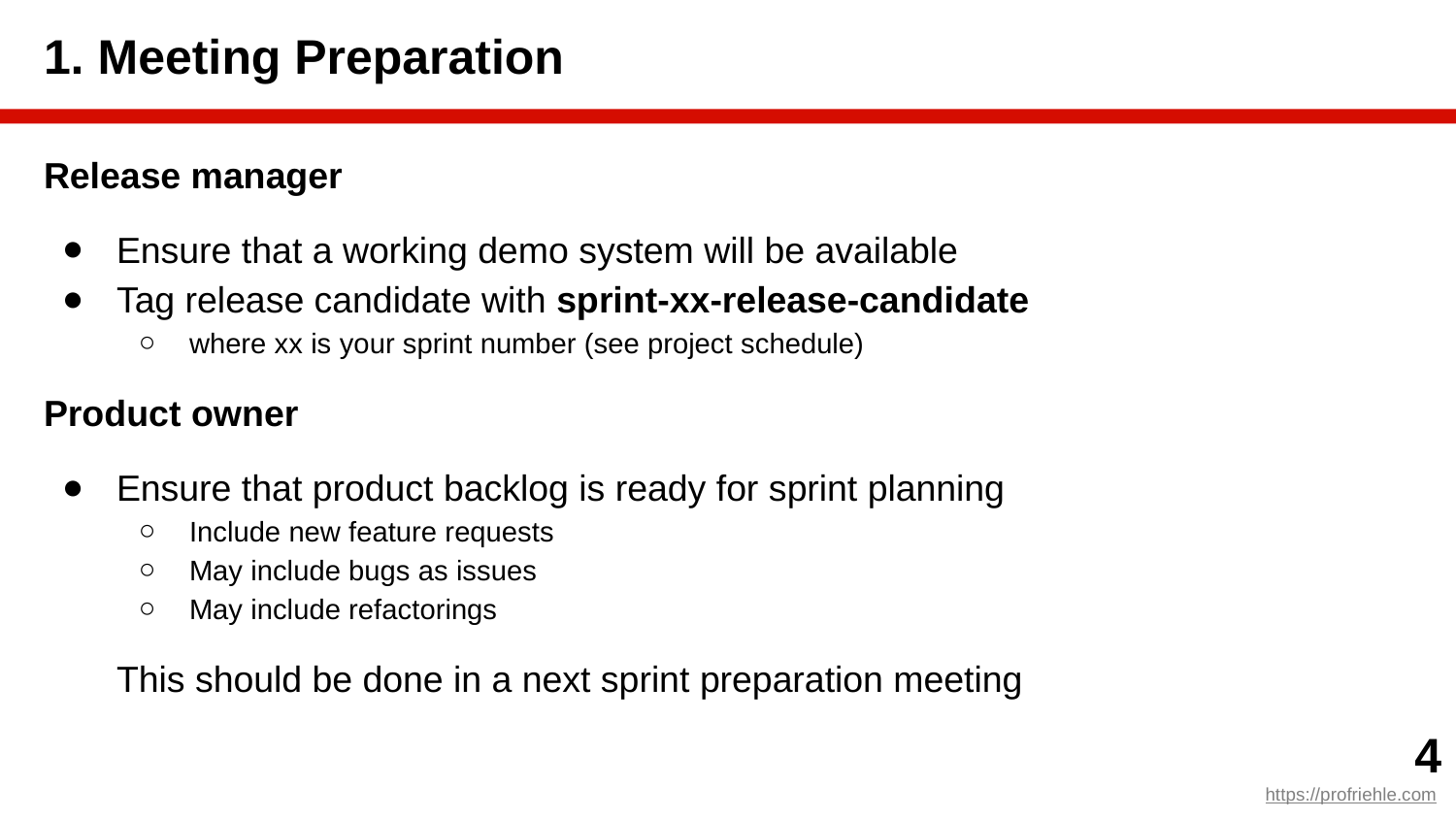

# 1. Meeting Preparation
Release manager
Ensure that a working demo system will be available
Tag release candidate with sprint-xx-release-candidate
where xx is your sprint number (see project schedule)
Product owner
Ensure that product backlog is ready for sprint planning
Include new feature requests
May include bugs as issues
May include refactorings
This should be done in a next sprint preparation meeting
4
https://profriehle.com